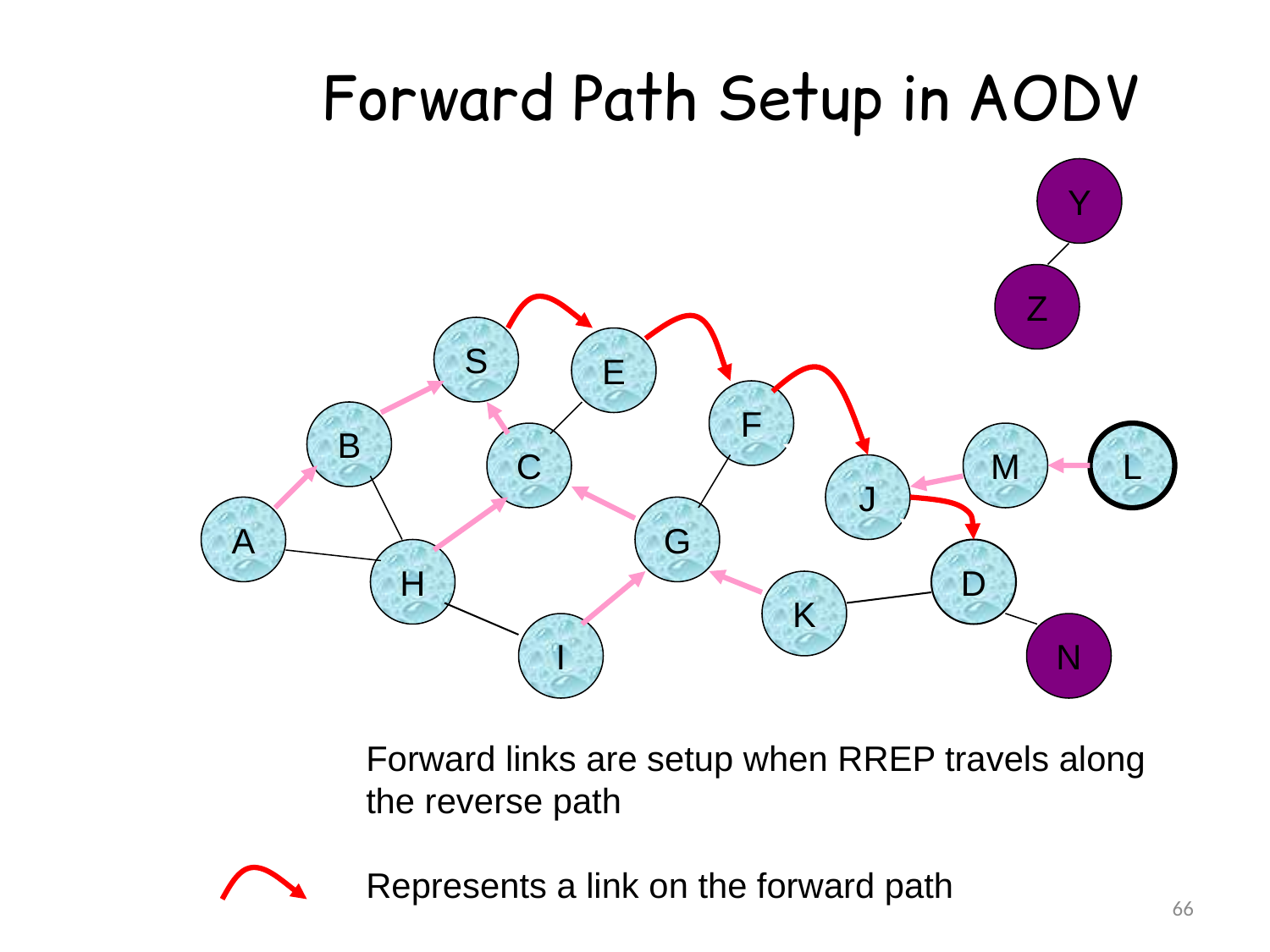

# Forward Path Setup in AODV
Y

Z

S
E

F
B

C
M
L

J

A

G

H
D

K

I

N
Forward links are setup when RREP travels along
the reverse path

Represents a link on the forward path

66